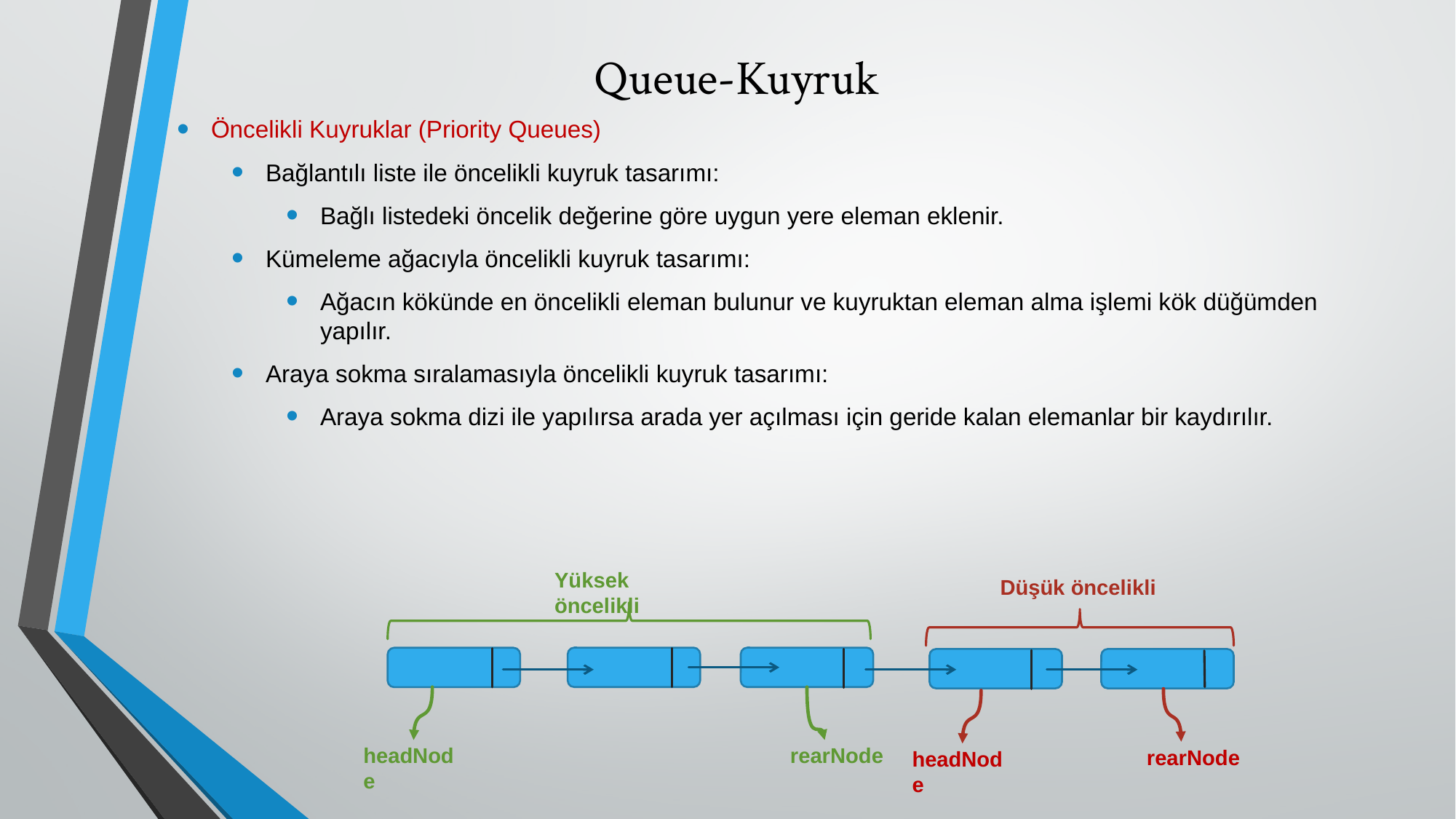

# Queue-Kuyruk
Öncelikli Kuyruklar (Priority Queues)
Bağlantılı liste ile öncelikli kuyruk tasarımı:
Bağlı listedeki öncelik değerine göre uygun yere eleman eklenir.
Kümeleme ağacıyla öncelikli kuyruk tasarımı:
Ağacın kökünde en öncelikli eleman bulunur ve kuyruktan eleman alma işlemi kök düğümden yapılır.
Araya sokma sıralamasıyla öncelikli kuyruk tasarımı:
Araya sokma dizi ile yapılırsa arada yer açılması için geride kalan elemanlar bir kaydırılır.

Yüksek öncelikli
Düşük öncelikli

rearNode
headNode
rearNode
headNode